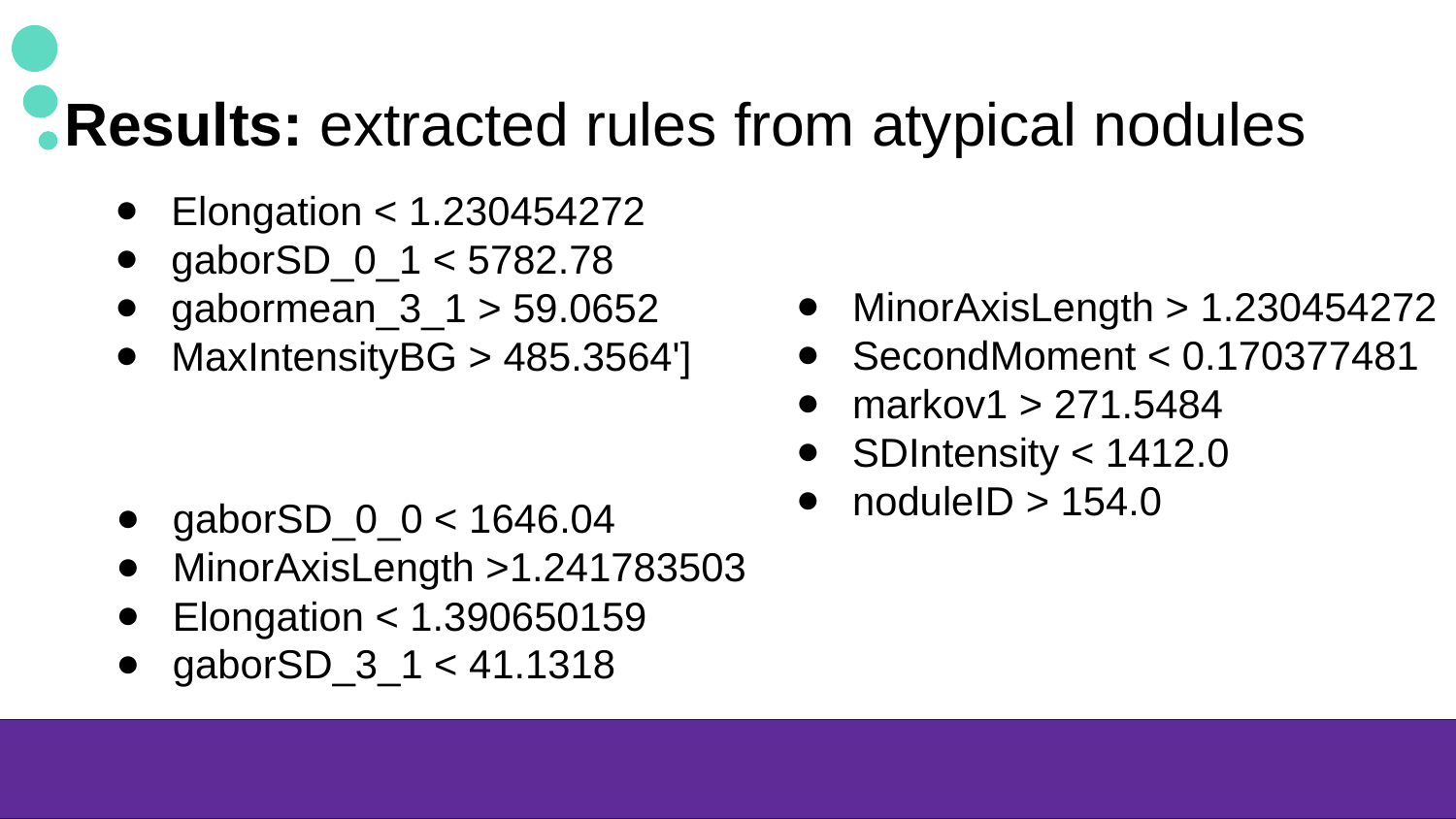

# Results: extracted rules from atypical nodules
MinorAxisLength > 1.230454272
SecondMoment < 0.170377481
markov1 > 271.5484
SDIntensity < 1412.0
noduleID > 154.0
Elongation < 1.230454272
gaborSD_0_1 < 5782.78
gabormean_3_1 > 59.0652
MaxIntensityBG > 485.3564']

gaborSD_0_0 < 1646.04
MinorAxisLength >1.241783503
Elongation < 1.390650159
gaborSD_3_1 < 41.1318